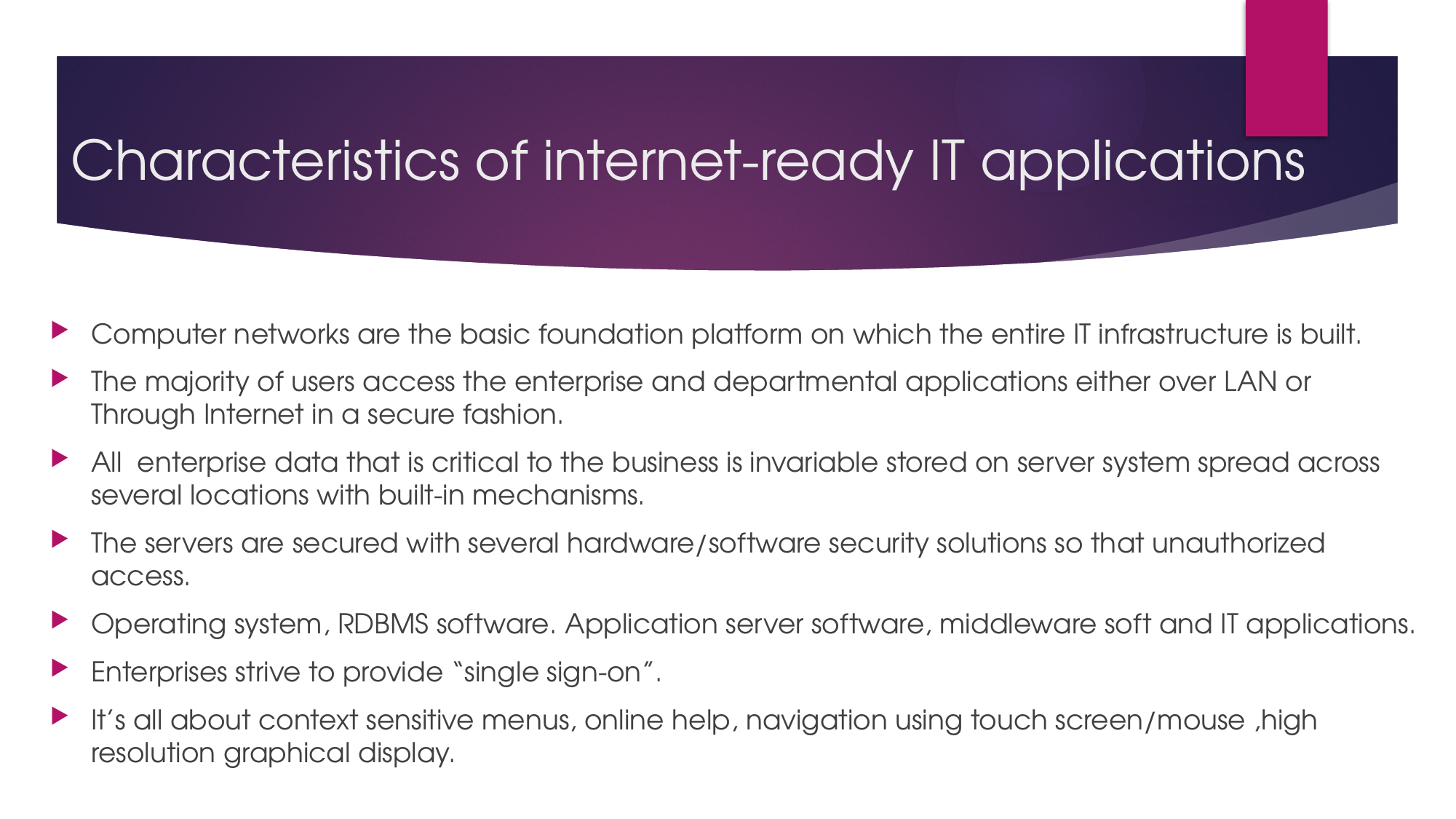

# Characteristics of internet-ready IT applications
Computer networks are the basic foundation platform on which the entire IT infrastructure is built.
The majority of users access the enterprise and departmental applications either over LAN or Through Internet in a secure fashion.
All  enterprise data that is critical to the business is invariable stored on server system spread across several locations with built-in mechanisms.
The servers are secured with several hardware/software security solutions so that unauthorized access.
Operating system, RDBMS software. Application server software, middleware soft and IT applications.
Enterprises strive to provide “single sign-on”.
It’s all about context sensitive menus, online help, navigation using touch screen/mouse ,high resolution graphical display.